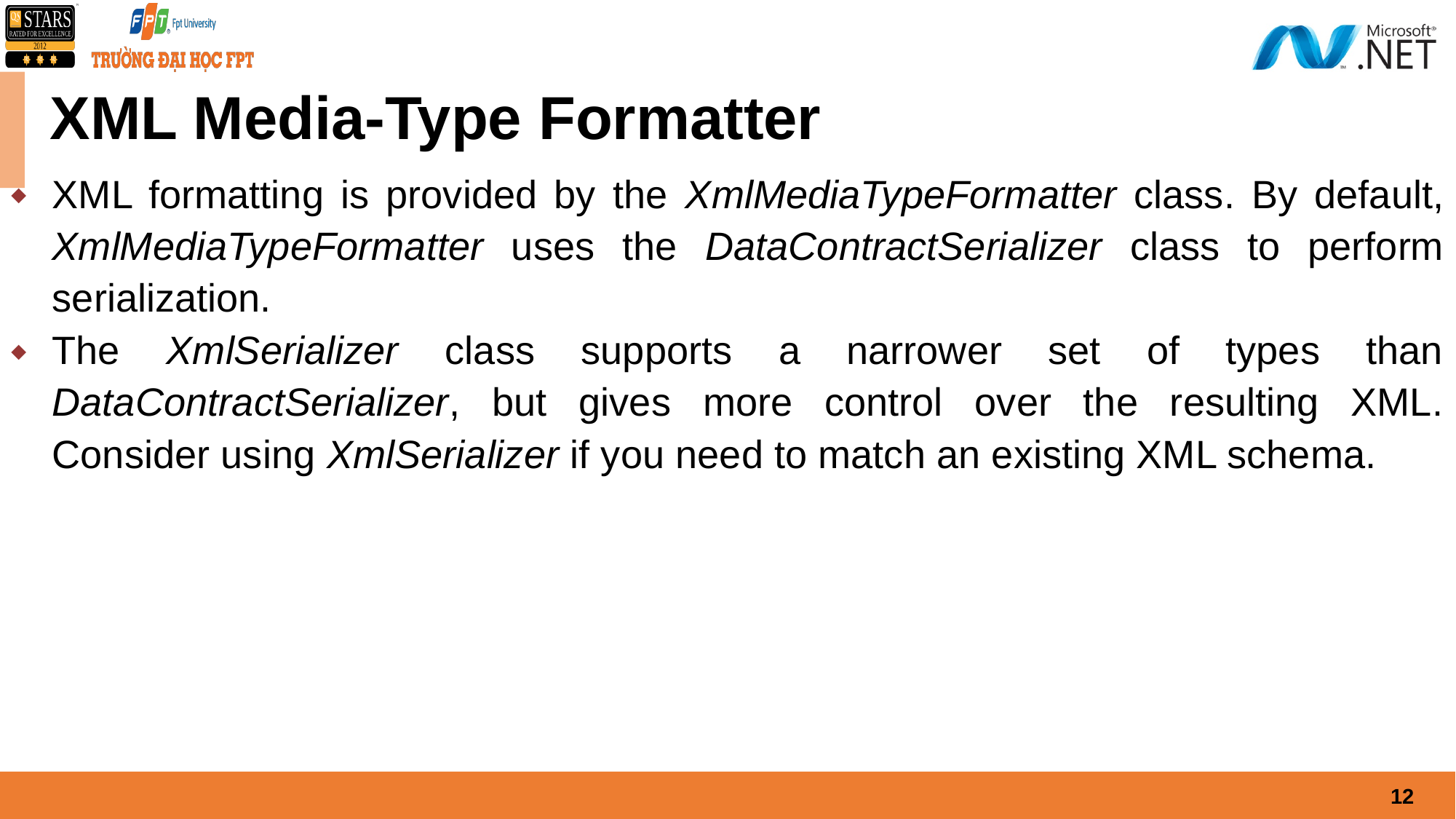

# XML Media-Type Formatter
XML formatting is provided by the XmlMediaTypeFormatter class. By default, XmlMediaTypeFormatter uses the DataContractSerializer class to perform serialization.
The XmlSerializer class supports a narrower set of types than DataContractSerializer, but gives more control over the resulting XML. Consider using XmlSerializer if you need to match an existing XML schema.
12